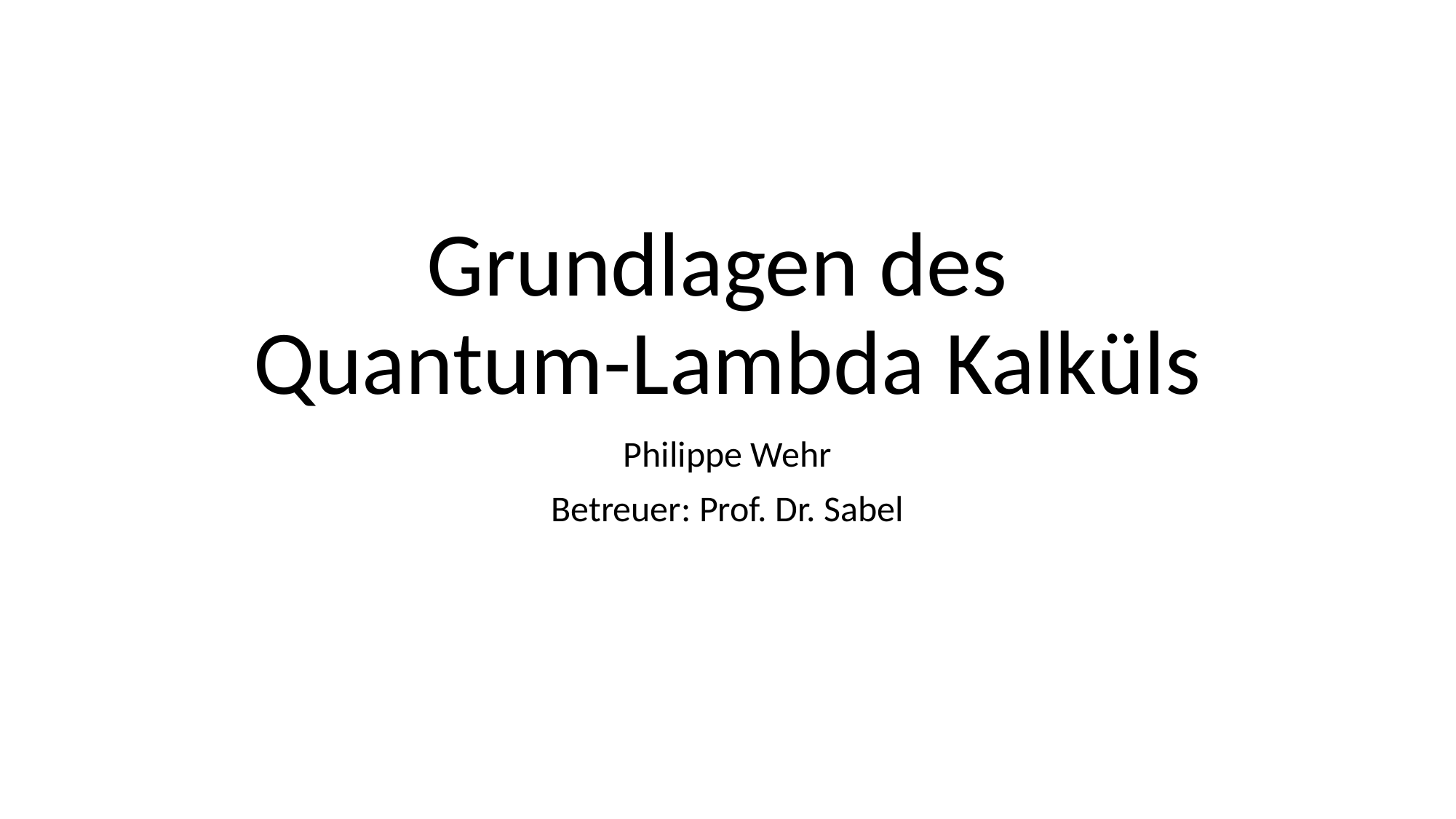

# Grundlagen des Quantum-Lambda Kalküls
Philippe Wehr
Betreuer: Prof. Dr. Sabel